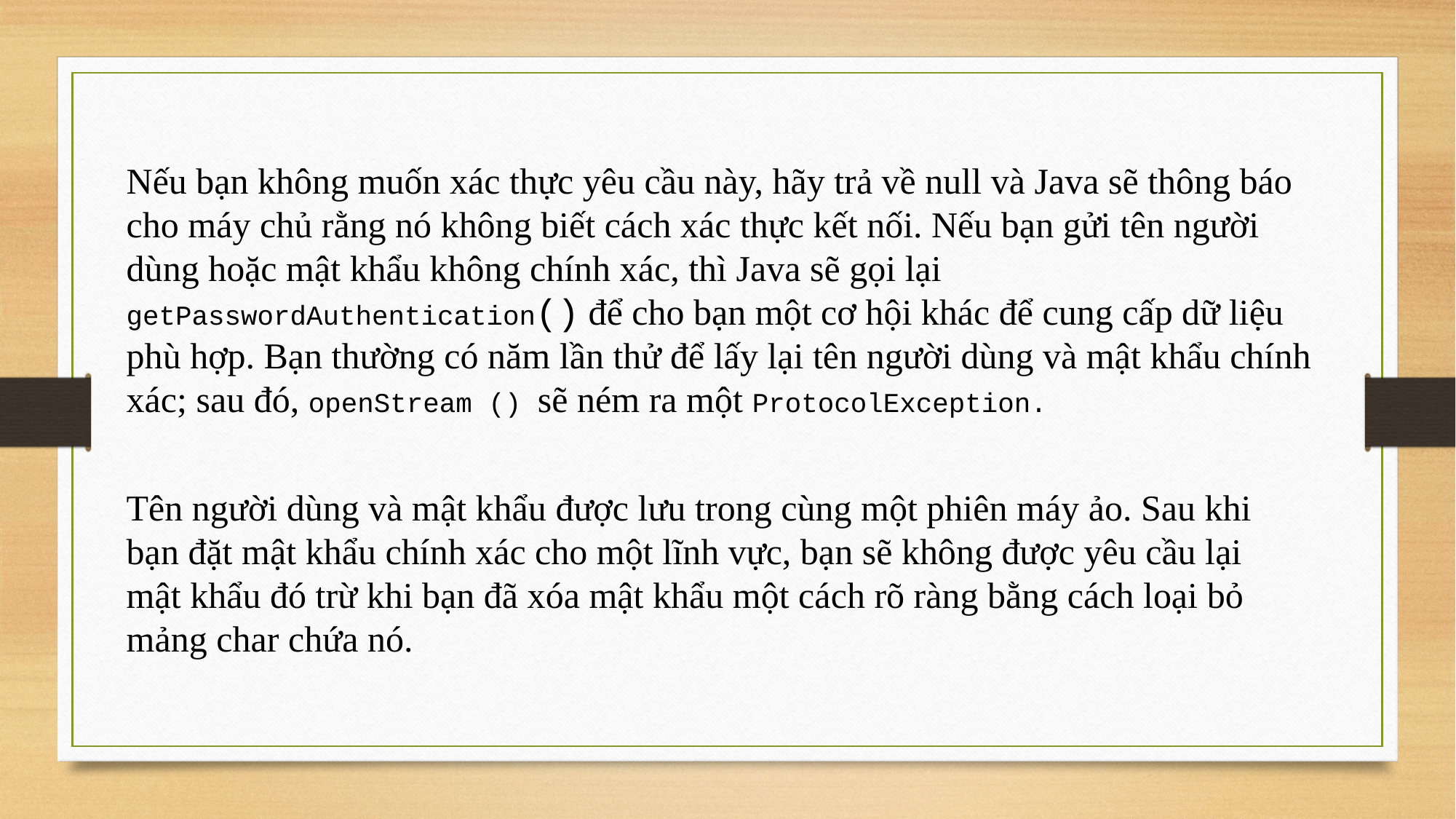

Nếu bạn không muốn xác thực yêu cầu này, hãy trả về null và Java sẽ thông báo cho máy chủ rằng nó không biết cách xác thực kết nối. Nếu bạn gửi tên người dùng hoặc mật khẩu không chính xác, thì Java sẽ gọi lại getPasswordAuthentication() để cho bạn một cơ hội khác để cung cấp dữ liệu phù hợp. Bạn thường có năm lần thử để lấy lại tên người dùng và mật khẩu chính xác; sau đó, openStream () sẽ ném ra một ProtocolException.
Tên người dùng và mật khẩu được lưu trong cùng một phiên máy ảo. Sau khi bạn đặt mật khẩu chính xác cho một lĩnh vực, bạn sẽ không được yêu cầu lại mật khẩu đó trừ khi bạn đã xóa mật khẩu một cách rõ ràng bằng cách loại bỏ mảng char chứa nó.